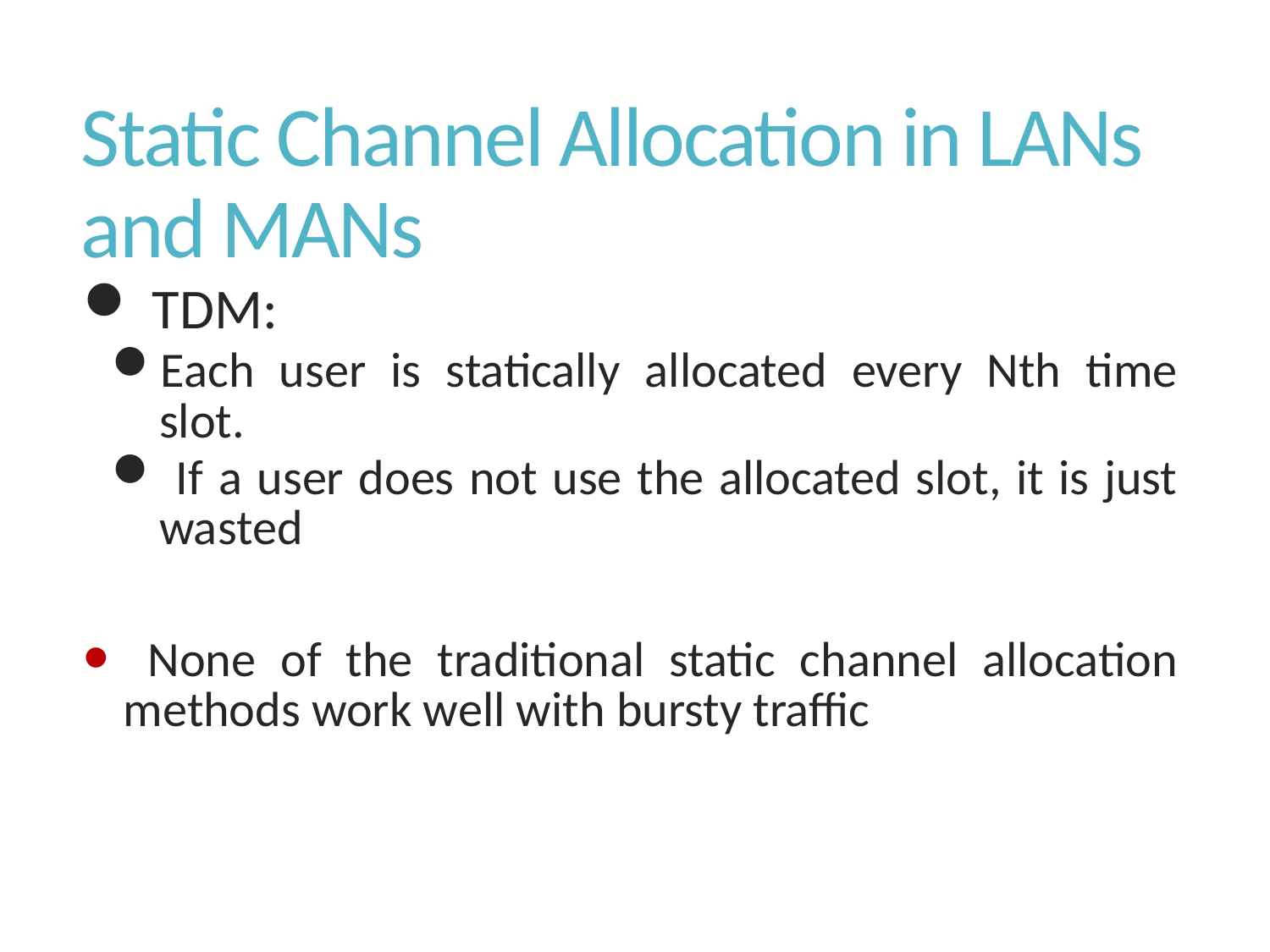

# Static Channel Allocation in LANs and MANs
 TDM:
Each user is statically allocated every Nth time slot.
 If a user does not use the allocated slot, it is just wasted

 None of the traditional static channel allocation methods work well with bursty traffic